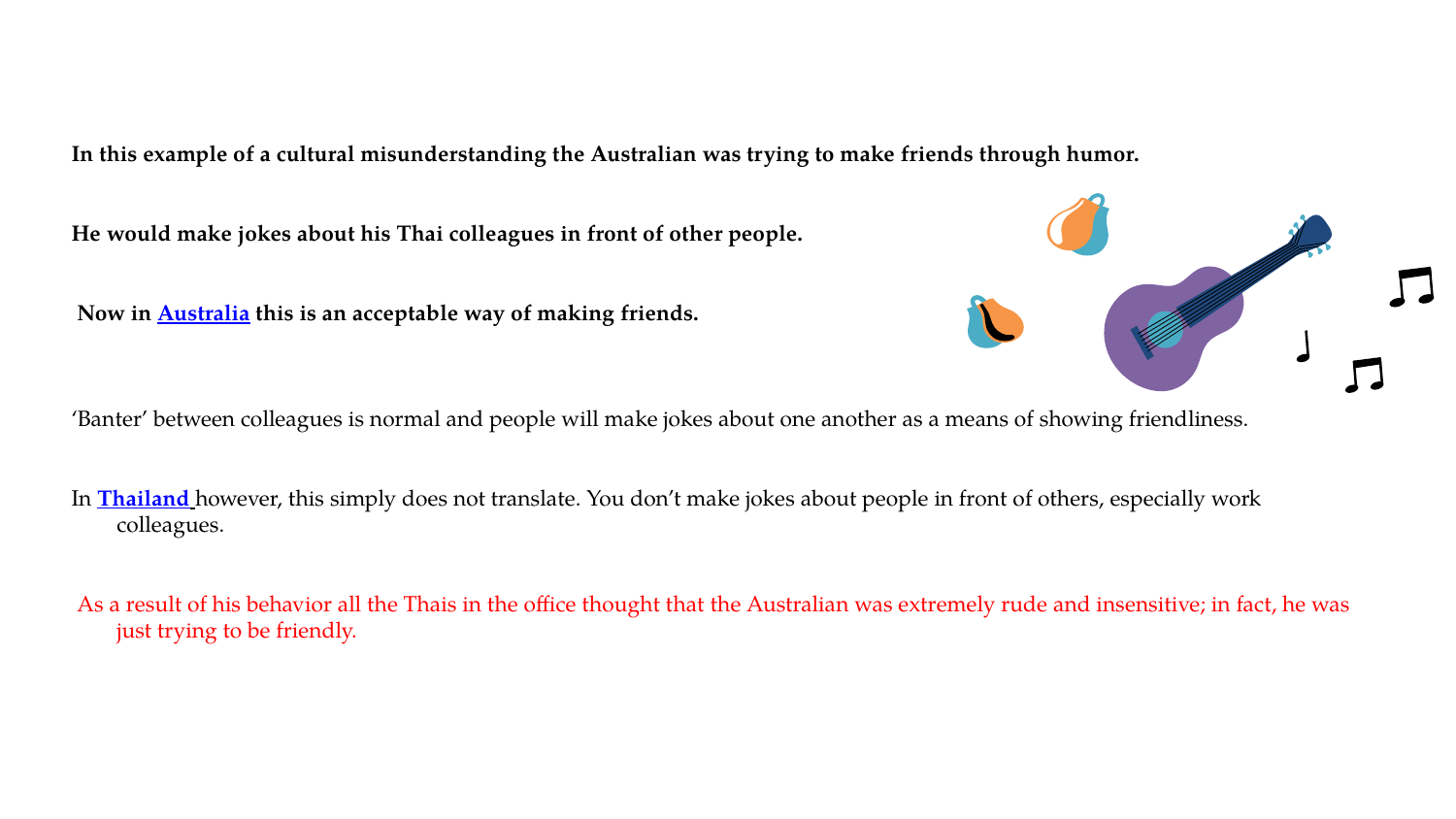

In this example of a cultural misunderstanding the Australian was trying to make friends through humor.

He would make jokes about his Thai colleagues in front of other people.

 Now in Australia this is an acceptable way of making friends.

‘Banter’ between colleagues is normal and people will make jokes about one another as a means of showing friendliness.

In Thailand however, this simply does not translate. You don’t make jokes about people in front of others, especially work colleagues.

 As a result of his behavior all the Thais in the office thought that the Australian was extremely rude and insensitive; in fact, he was just trying to be friendly.